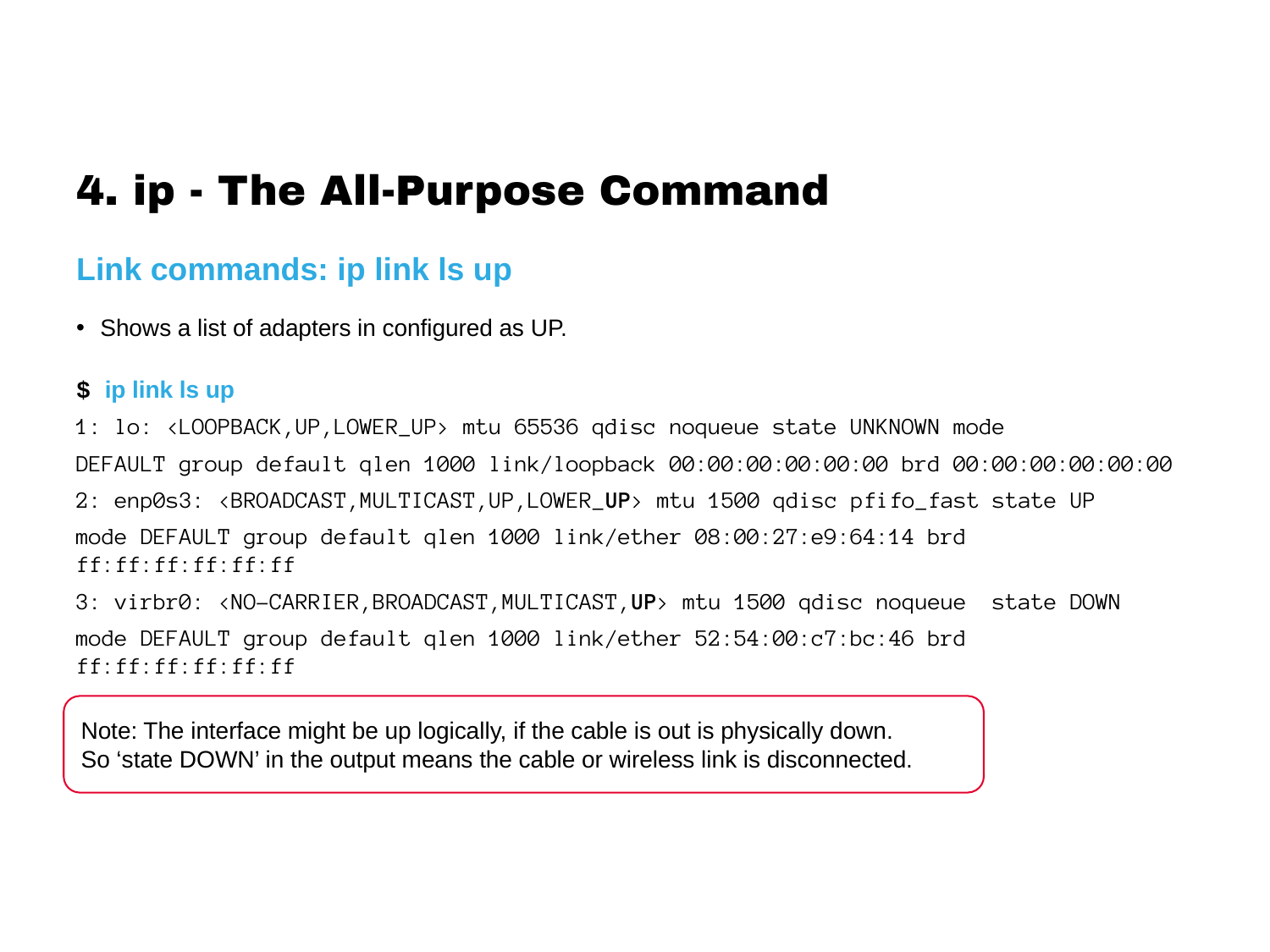

# 4. ip - The All-Purpose Command
Link commands: ip link ls up
Shows a list of adapters in configured as UP.

$ ip link ls up
1: lo: <LOOPBACK,UP,LOWER_UP> mtu 65536 qdisc noqueue state UNKNOWN mode
DEFAULT group default qlen 1000 link/loopback 00:00:00:00:00:00 brd 00:00:00:00:00:00
2: enp0s3: <BROADCAST,MULTICAST,UP,LOWER_UP> mtu 1500 qdisc pfifo_fast state UP
mode DEFAULT group default qlen 1000 link/ether 08:00:27:e9:64:14 brd ff:ff:ff:ff:ff:ff
3: virbr0: <NO-CARRIER,BROADCAST,MULTICAST,UP> mtu 1500 qdisc noqueue  state DOWN
mode DEFAULT group default qlen 1000 link/ether 52:54:00:c7:bc:46 brd ff:ff:ff:ff:ff:ff
Note: The interface might be up logically, if the cable is out is physically down.
So ‘state DOWN’ in the output means the cable or wireless link is disconnected.